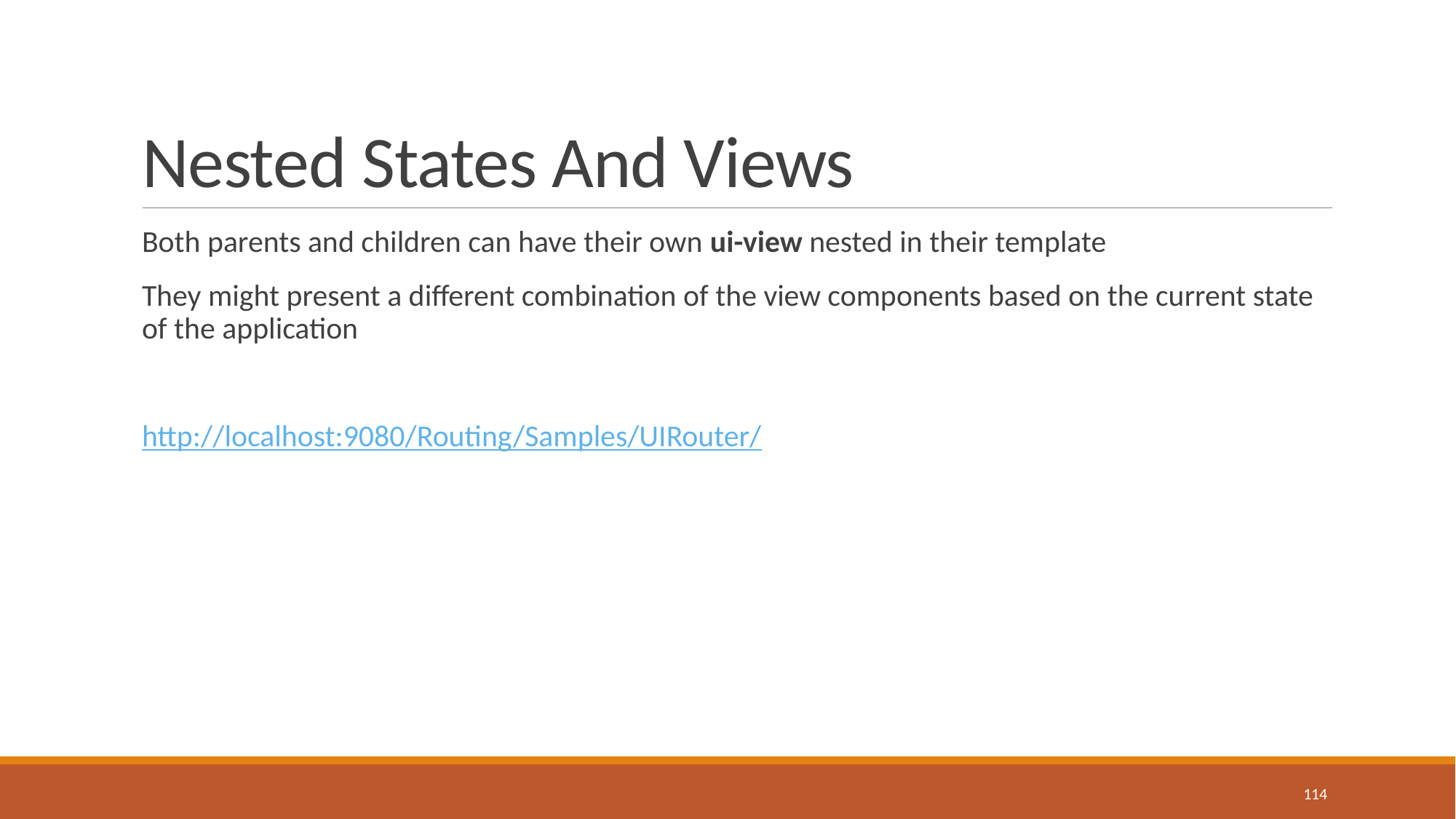

# Nested States And Views
Both parents and children can have their own ui-view nested in their template
They might present a different combination of the view components based on the current state of the application

http://localhost:9080/Routing/Samples/UIRouter/
114